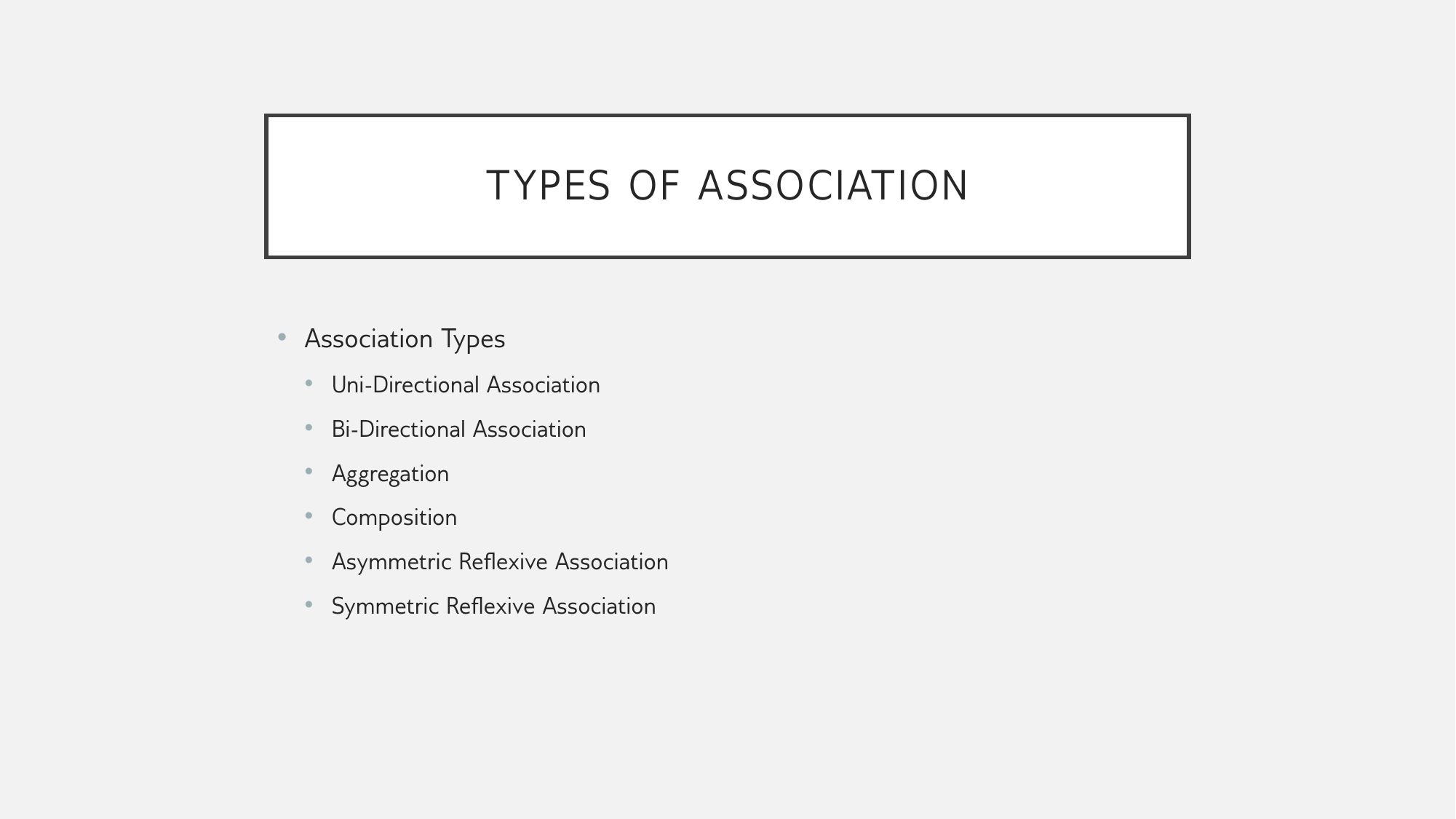

# types of Association
Association Types
Uni-Directional Association
Bi-Directional Association
Aggregation
Composition
Asymmetric Reflexive Association
Symmetric Reflexive Association